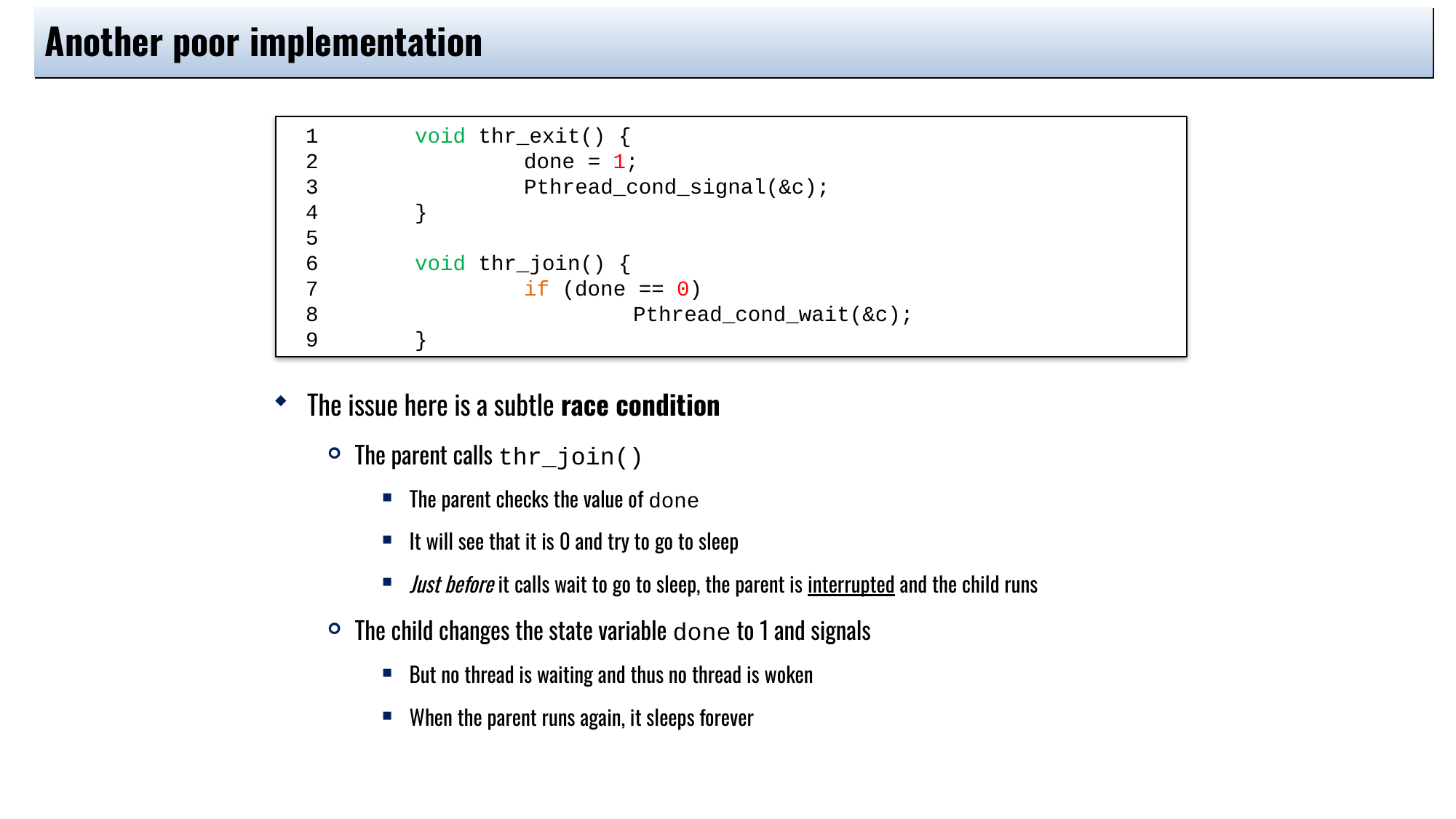

# Another poor implementation
1 	void thr_exit() {
2 		done = 1;
3 		Pthread_cond_signal(&c);
4 	}
5
6 	void thr_join() {
7 		if (done == 0)
8 			Pthread_cond_wait(&c);
9 	}
The issue here is a subtle race condition
The parent calls thr_join()
The parent checks the value of done
It will see that it is 0 and try to go to sleep
Just before it calls wait to go to sleep, the parent is interrupted and the child runs
The child changes the state variable done to 1 and signals
But no thread is waiting and thus no thread is woken
When the parent runs again, it sleeps forever